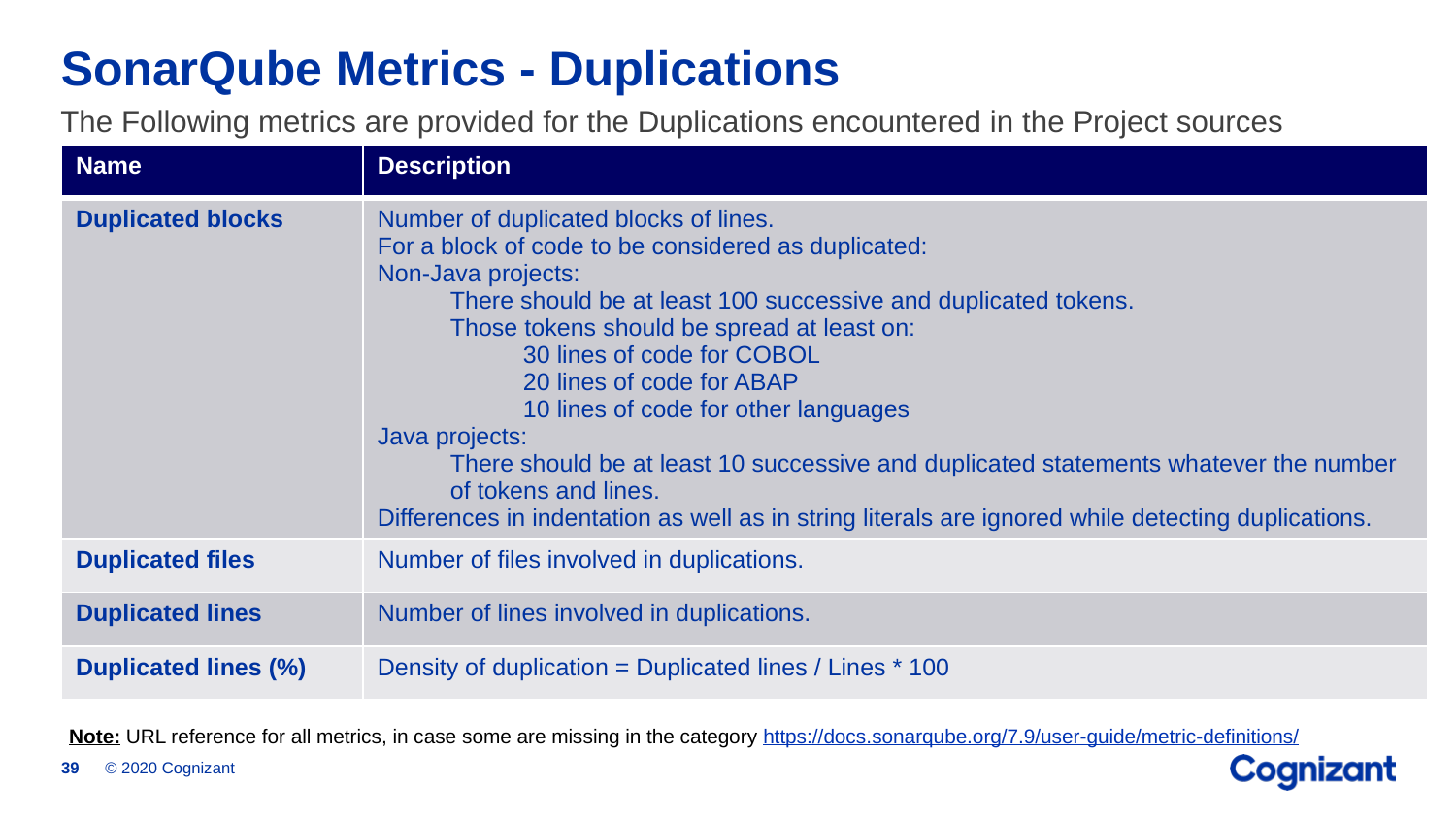

# SonarQube Metrics - Duplications
The Following metrics are provided for the Duplications encountered in the Project sources
| Name | Description |
| --- | --- |
| Duplicated blocks | Number of duplicated blocks of lines. For a block of code to be considered as duplicated: Non-Java projects: There should be at least 100 successive and duplicated tokens. Those tokens should be spread at least on: 30 lines of code for COBOL 20 lines of code for ABAP 10 lines of code for other languages Java projects: There should be at least 10 successive and duplicated statements whatever the number of tokens and lines. Differences in indentation as well as in string literals are ignored while detecting duplications. |
| Duplicated files | Number of files involved in duplications. |
| Duplicated lines | Number of lines involved in duplications. |
| Duplicated lines (%) | Density of duplication = Duplicated lines / Lines \* 100 |
Note: URL reference for all metrics, in case some are missing in the category https://docs.sonarqube.org/7.9/user-guide/metric-definitions/
© 2020 Cognizant
39